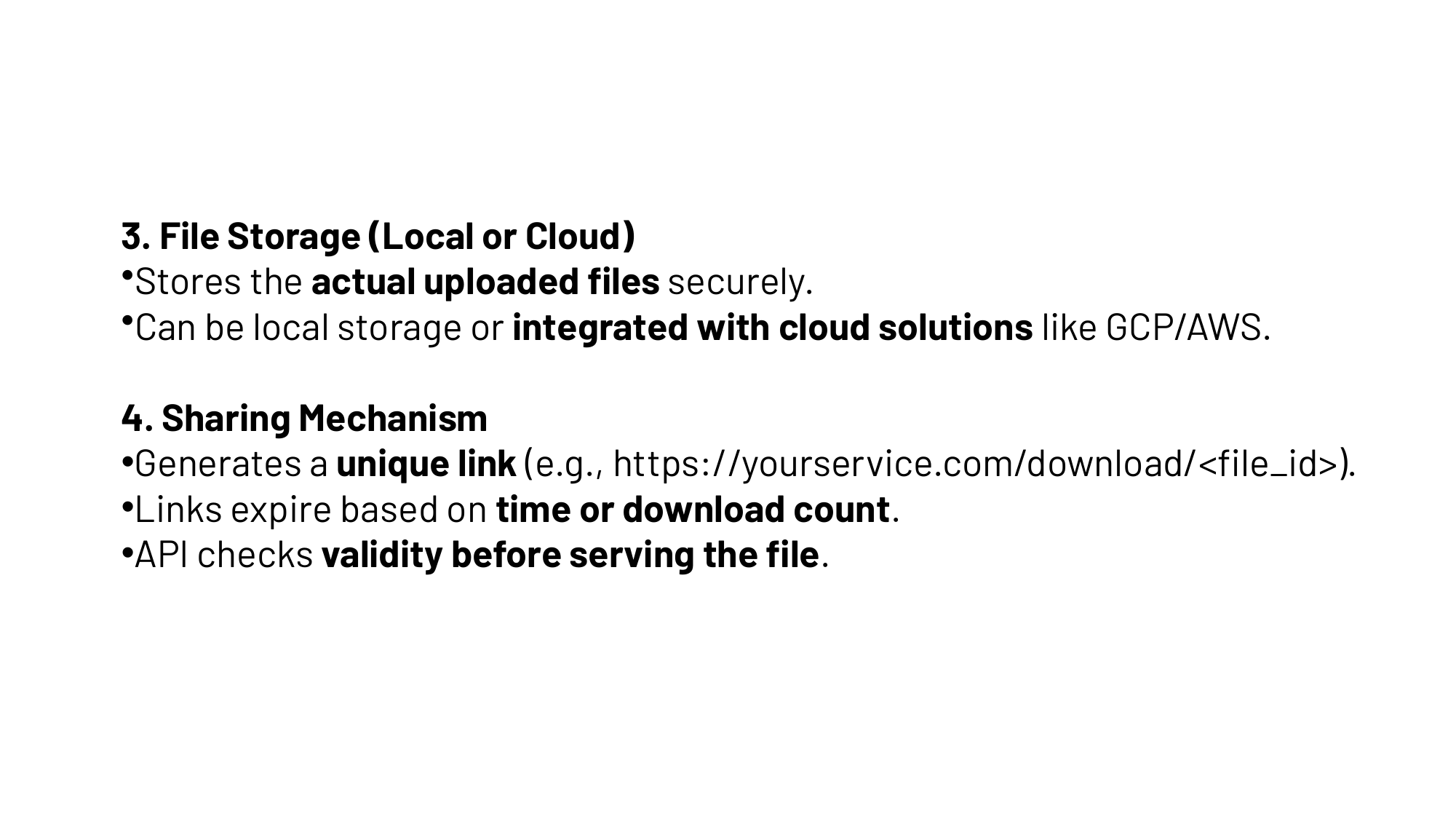

3. File Storage (Local or Cloud)
Stores the actual uploaded files securely.
Can be local storage or integrated with cloud solutions like GCP/AWS.

4. Sharing Mechanism
Generates a unique link (e.g., https://yourservice.com/download/<file_id>).
Links expire based on time or download count.
API checks validity before serving the file.